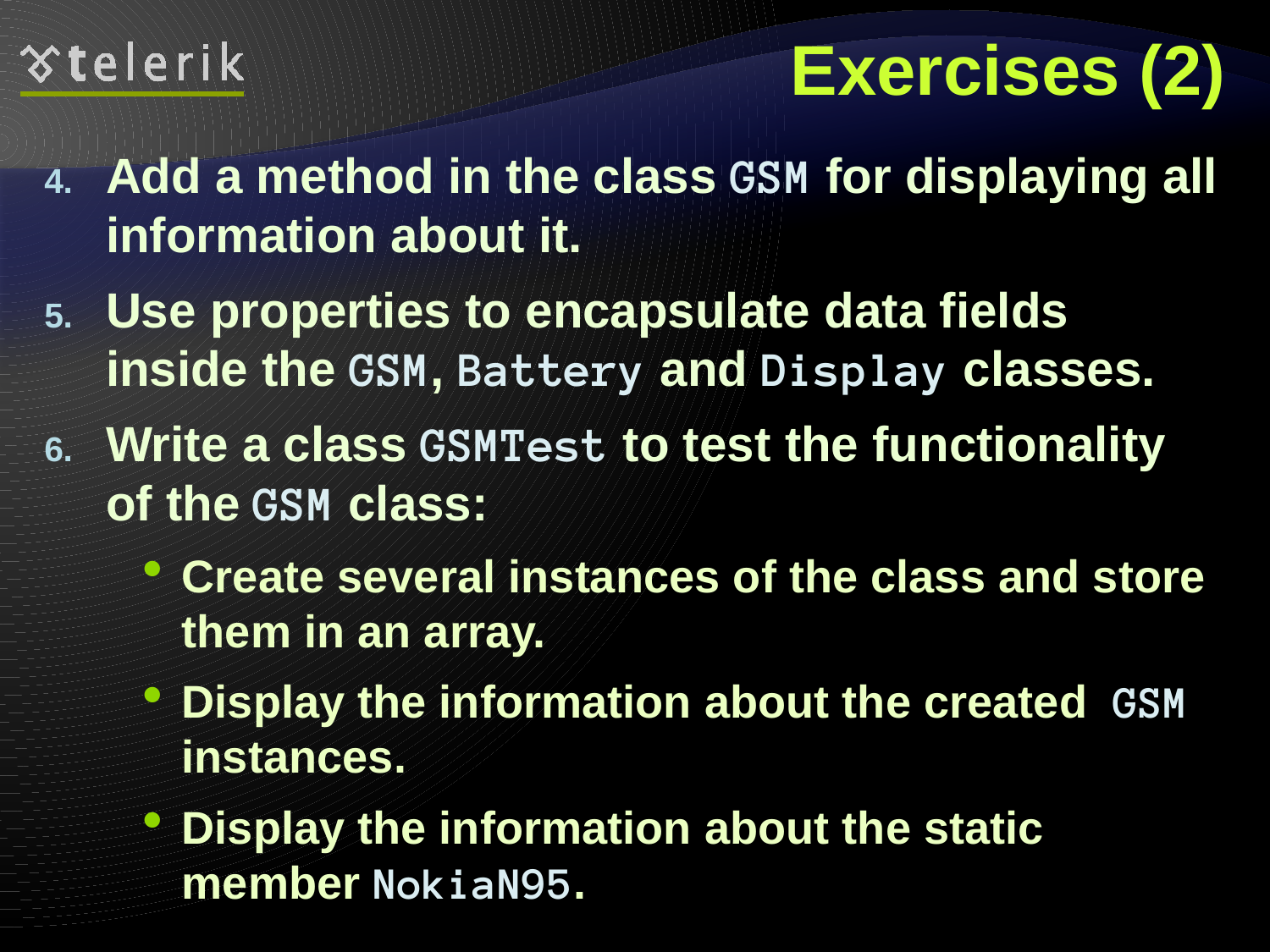

# Exercises (2)
Add a method in the class GSM for displaying all information about it.
Use properties to encapsulate data fields inside the GSM, Battery and Display classes.
Write a class GSMTest to test the functionality of the GSM class:
Create several instances of the class and store them in an array.
Display the information about the created  GSM instances.
Display the information about the static member NokiaN95.